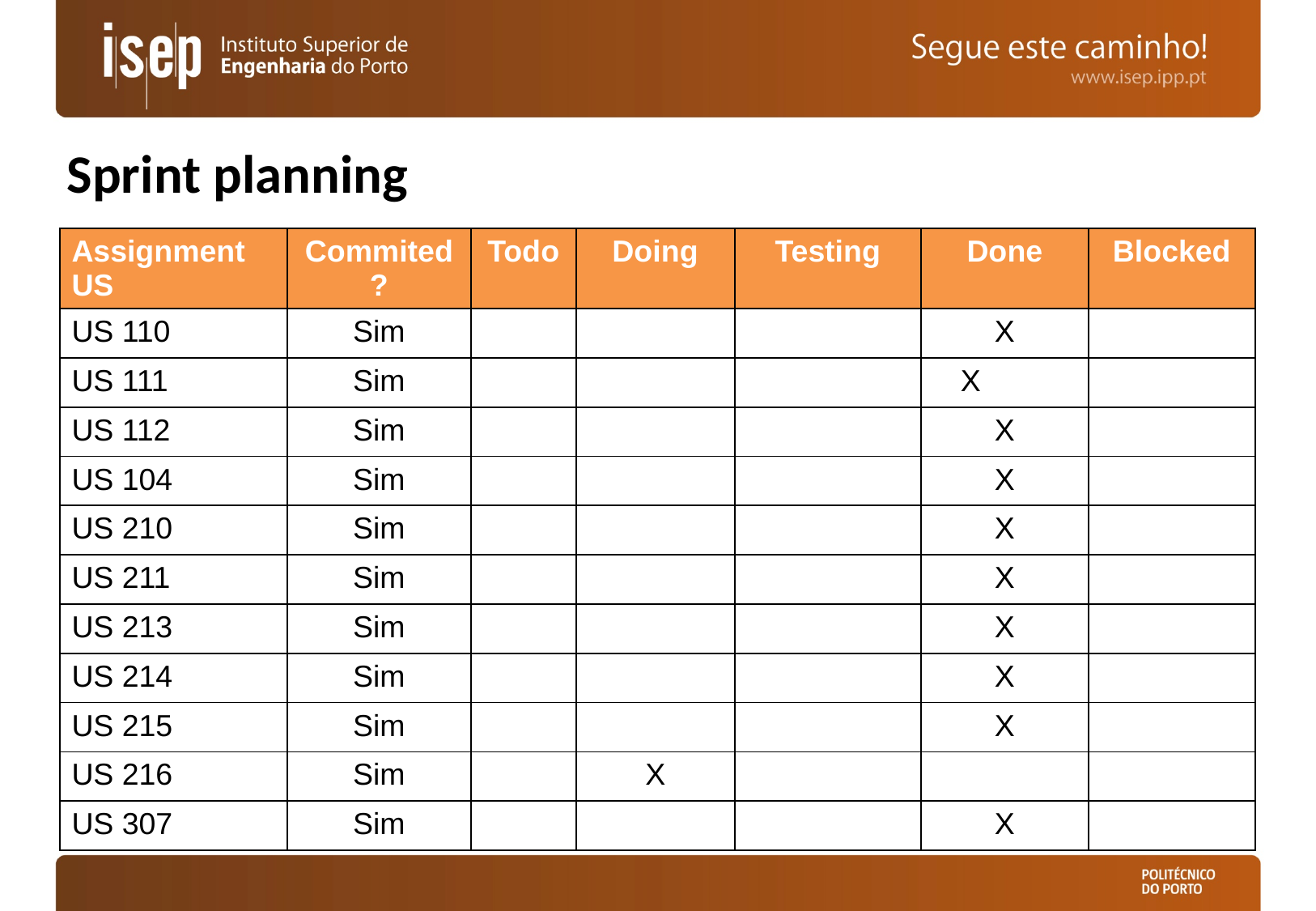

# Sprint planning
| Assignment US | Commited? | Todo | Doing | Testing | Done | Blocked |
| --- | --- | --- | --- | --- | --- | --- |
| US 110 | Sim |  |  |  | X |  |
| US 111 | Sim |  |  |  | X |  |
| US 112 | Sim |  |  |  | X |  |
| US 104 | Sim |  |  |  | X |  |
| US 210 | Sim |  |  |  | X |  |
| US 211 | Sim |  |  |  | X |  |
| US 213 | Sim |  |  |  | X |  |
| US 214 | Sim |  |  |  | X |  |
| US 215 | Sim |  |  |  | X |  |
| US 216 | Sim |  | X |  |  |  |
| US 307 | Sim |  |  |  | X |  |